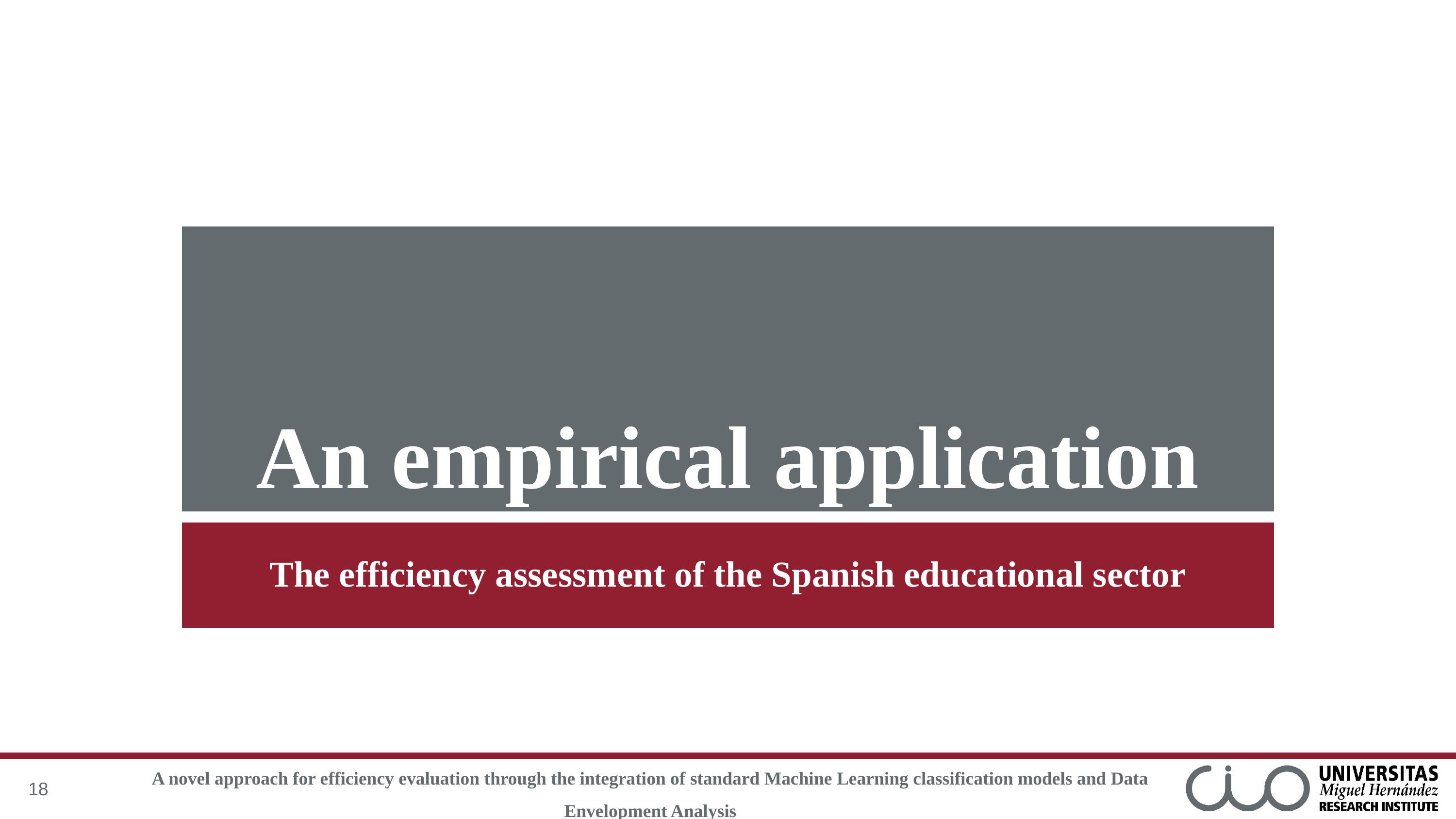

# An empirical application
The efficiency assessment of the Spanish educational sector
18
A novel approach for efficiency evaluation through the integration of standard Machine Learning classification models and Data Envelopment Analysis